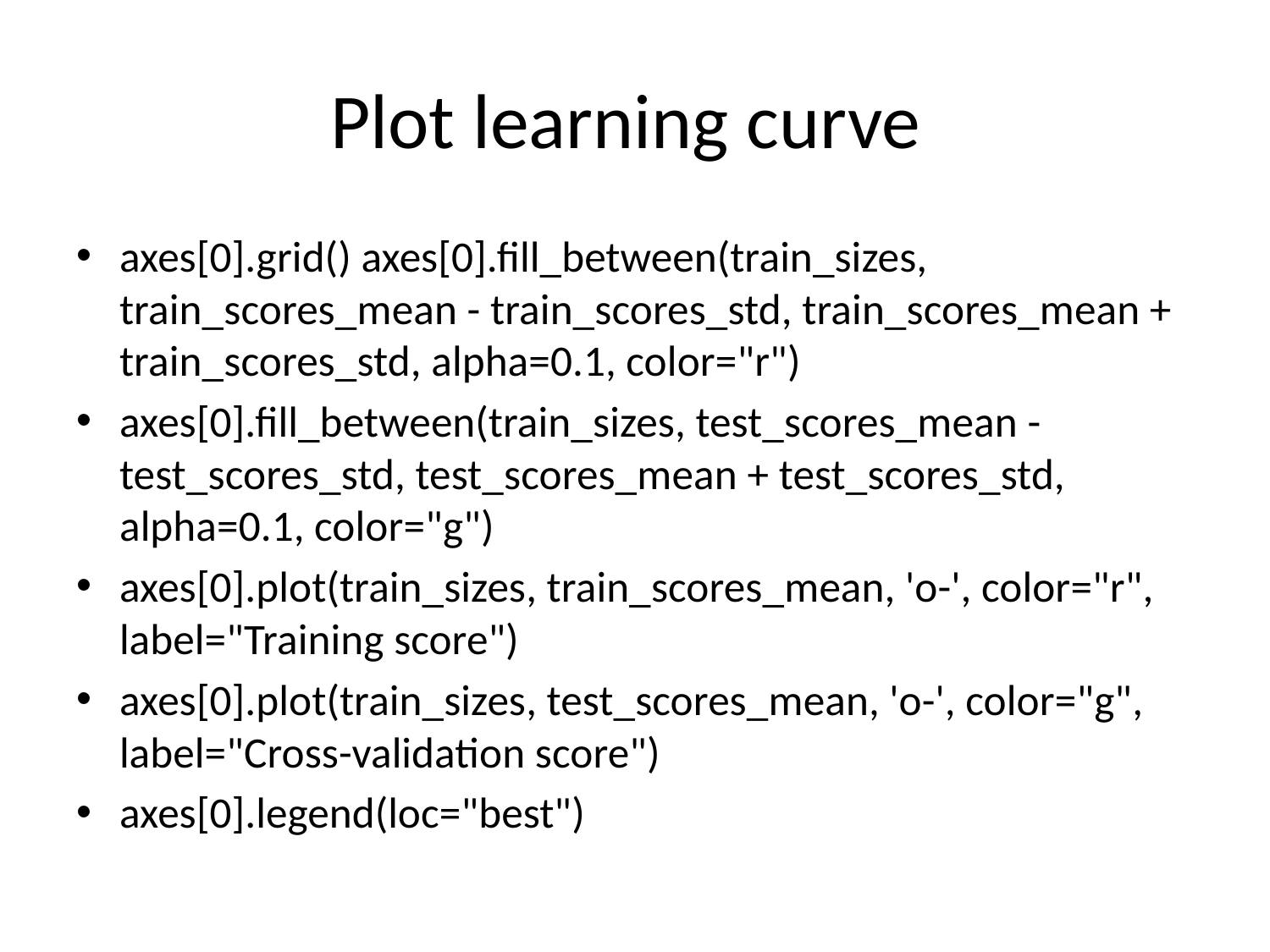

# Plot learning curve
axes[0].grid() axes[0].fill_between(train_sizes, train_scores_mean - train_scores_std, train_scores_mean + train_scores_std, alpha=0.1, color="r")
axes[0].fill_between(train_sizes, test_scores_mean - test_scores_std, test_scores_mean + test_scores_std, alpha=0.1, color="g")
axes[0].plot(train_sizes, train_scores_mean, 'o-', color="r", label="Training score")
axes[0].plot(train_sizes, test_scores_mean, 'o-', color="g", label="Cross-validation score")
axes[0].legend(loc="best")